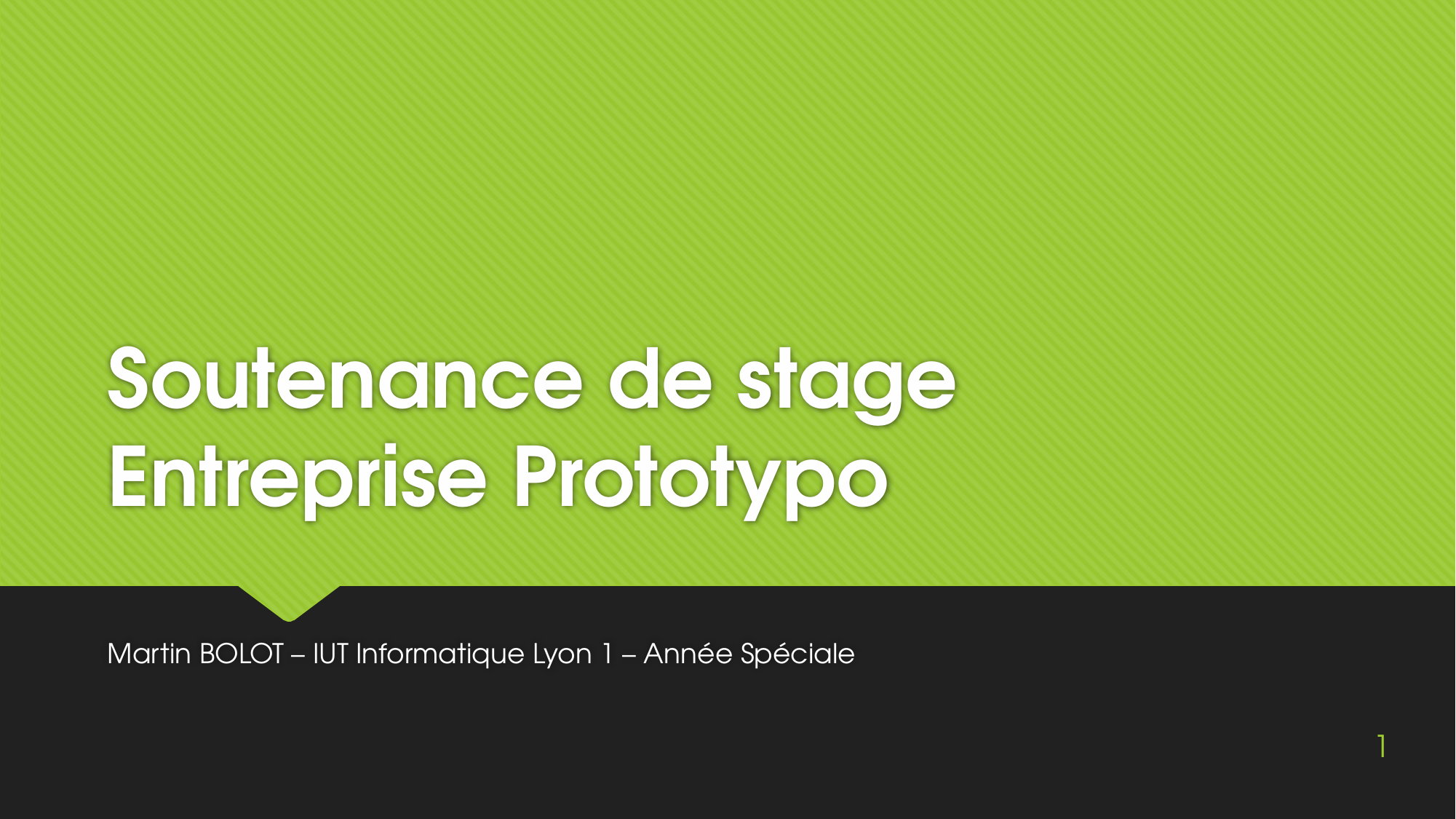

# Soutenance de stage Entreprise Prototypo
Martin BOLOT – IUT Informatique Lyon 1 – Année Spéciale
1